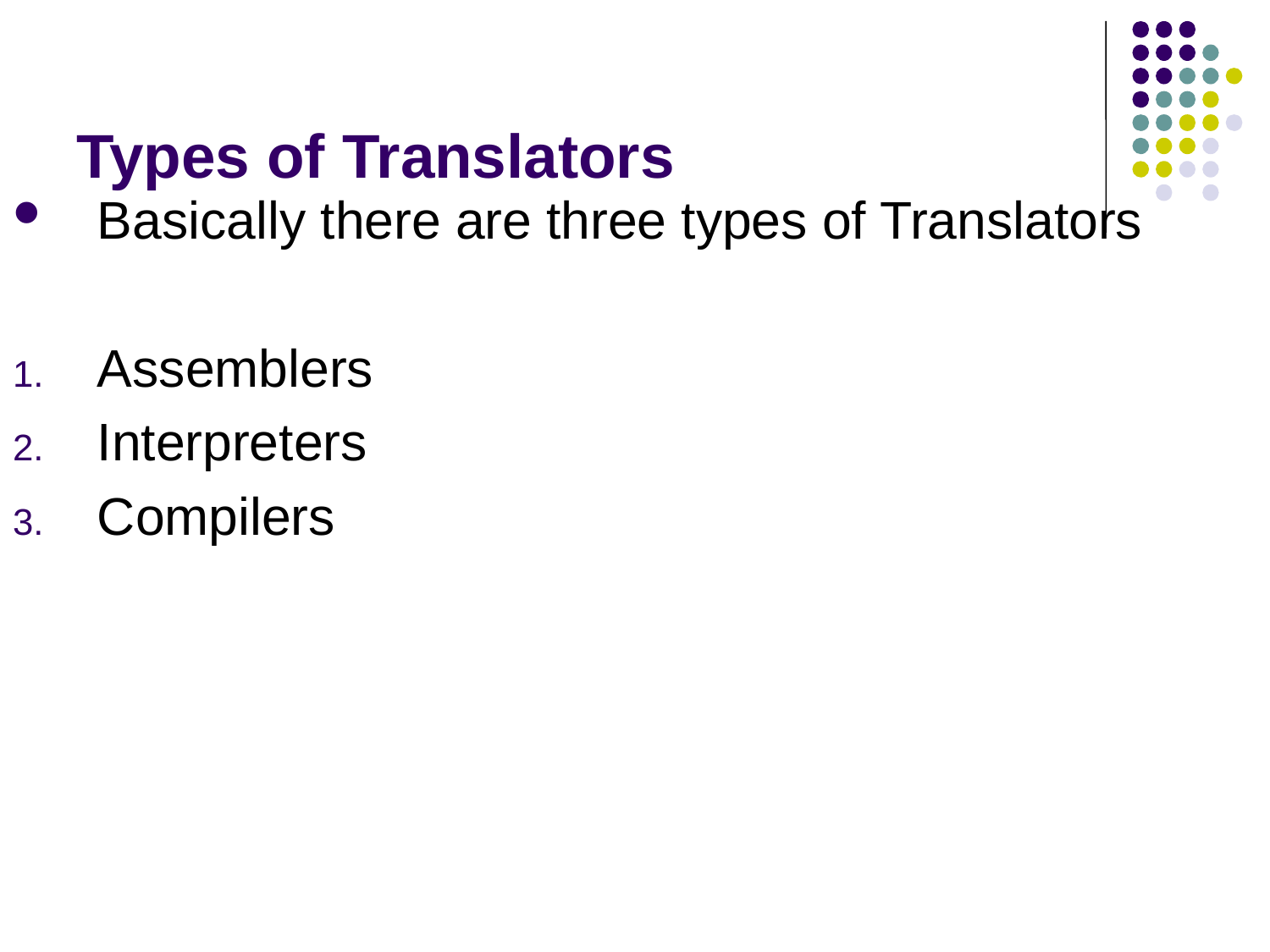

# Types of Translators
Basically there are three types of Translators

Assemblers
Interpreters
Compilers